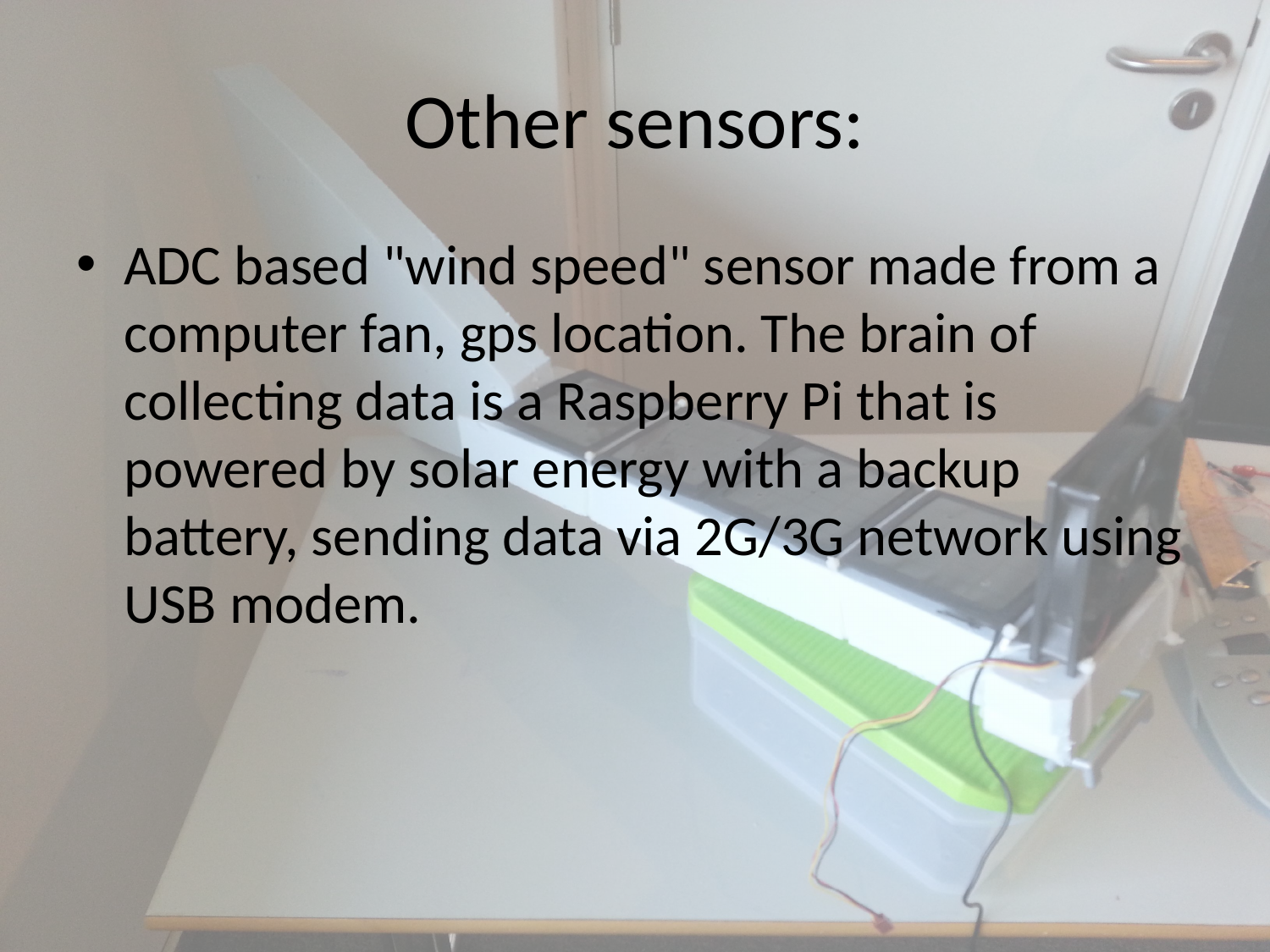

# Other sensors:
ADC based "wind speed" sensor made from a computer fan, gps location. The brain of collecting data is a Raspberry Pi that is powered by solar energy with a backup battery, sending data via 2G/3G network using USB modem.